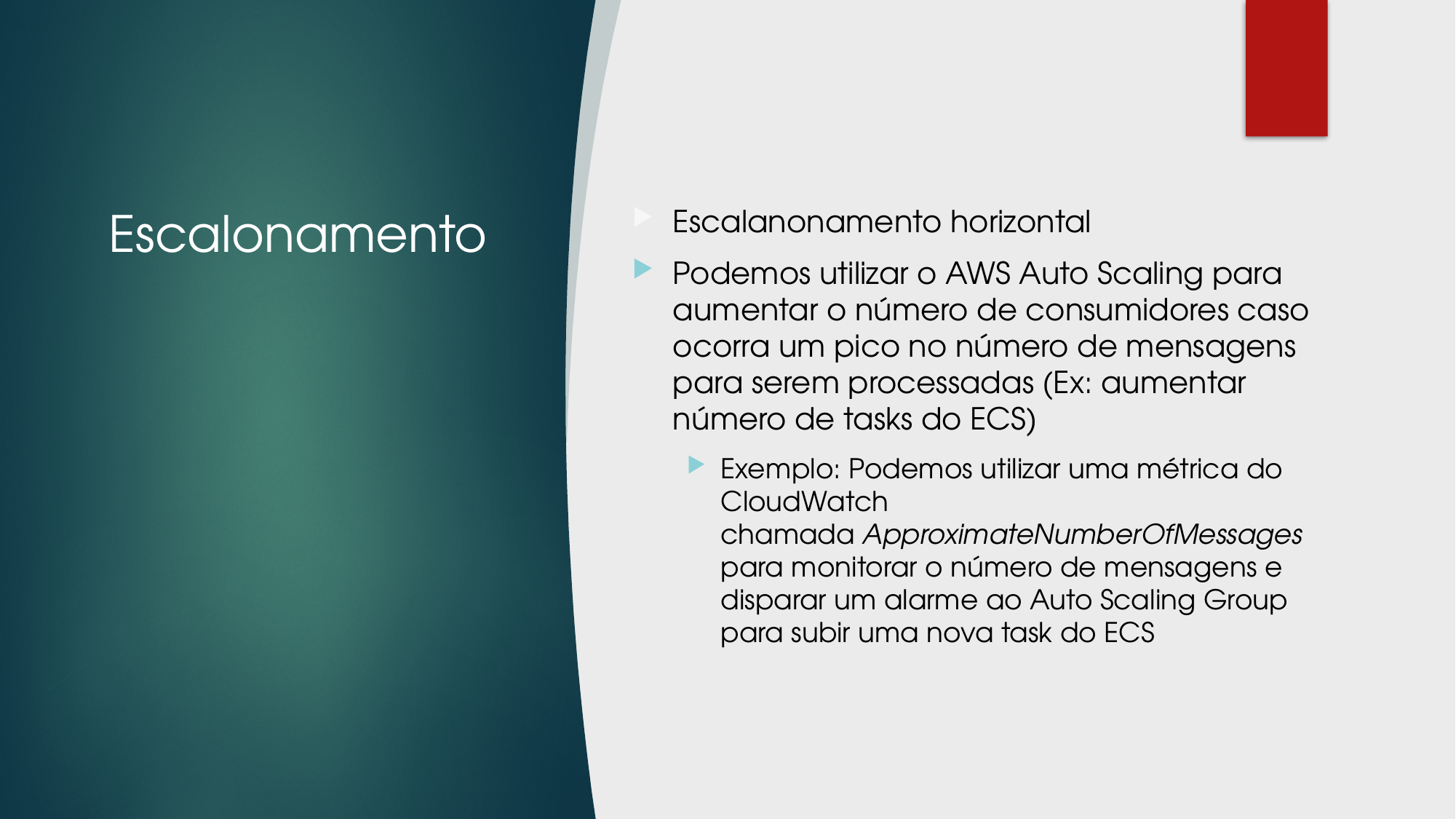

# Escalonamento
Escalanonamento horizontal
Podemos utilizar o AWS Auto Scaling para aumentar o número de consumidores caso ocorra um pico no número de mensagens para serem processadas (Ex: aumentar número de tasks do ECS)
Exemplo: Podemos utilizar uma métrica do CloudWatch chamada ApproximateNumberOfMessages para monitorar o número de mensagens e disparar um alarme ao Auto Scaling Group para subir uma nova task do ECS